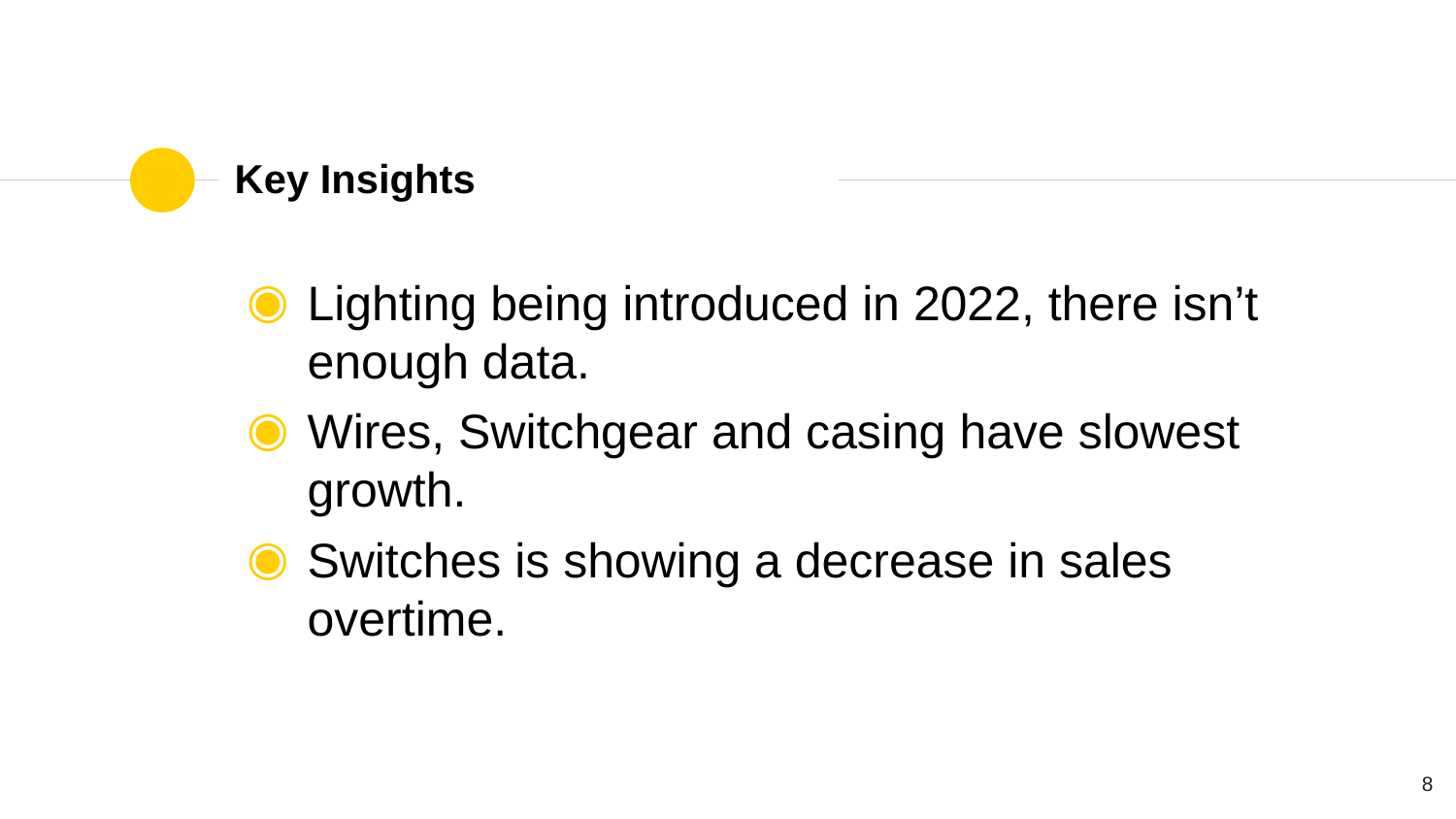

# Key Insights
Lighting being introduced in 2022, there isn’t enough data.
Wires, Switchgear and casing have slowest growth.
Switches is showing a decrease in sales overtime.
8